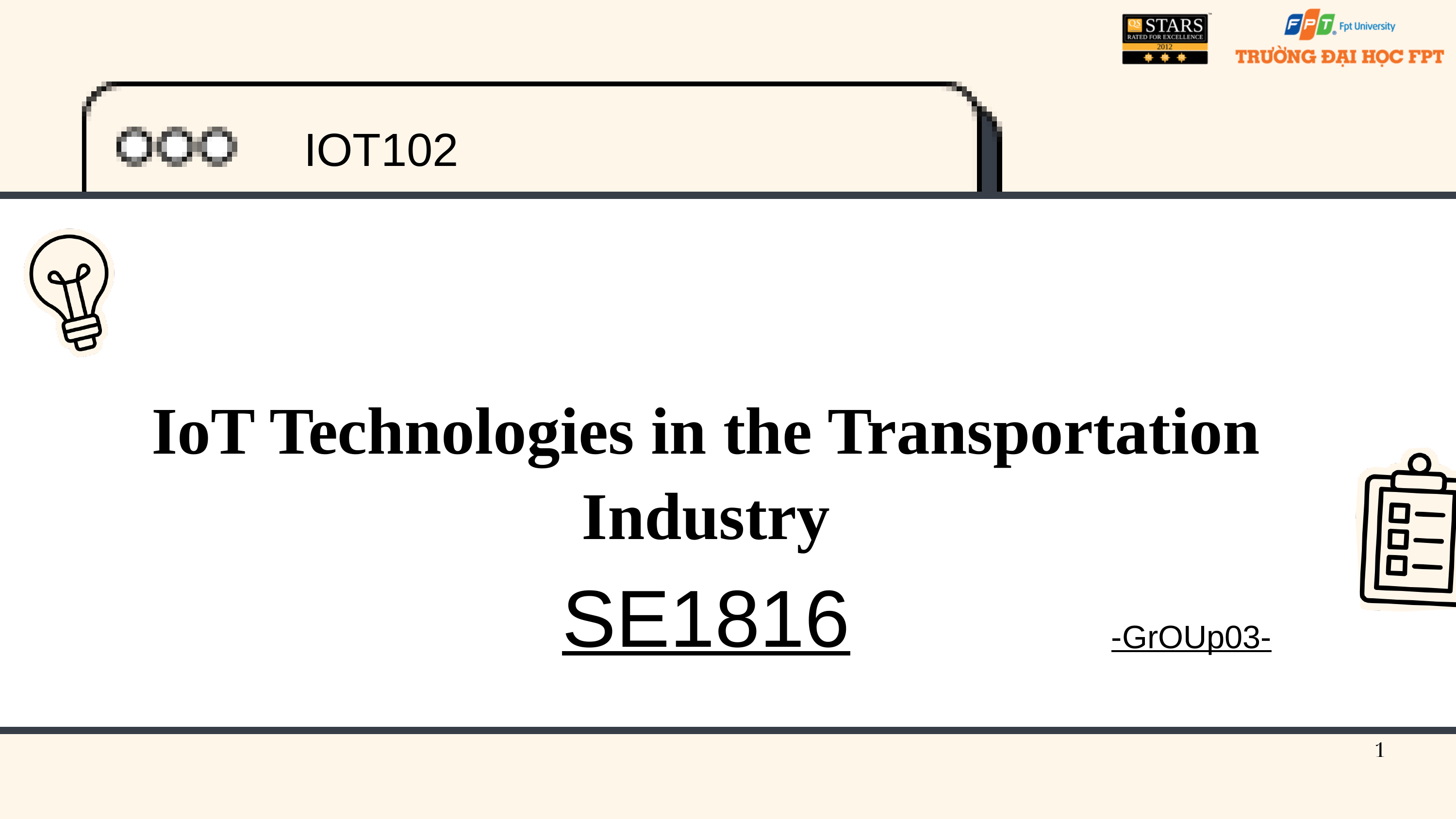

IOT102

IoT Technologies in the Transportation Industry
SE1816

-GrOUp03-

1